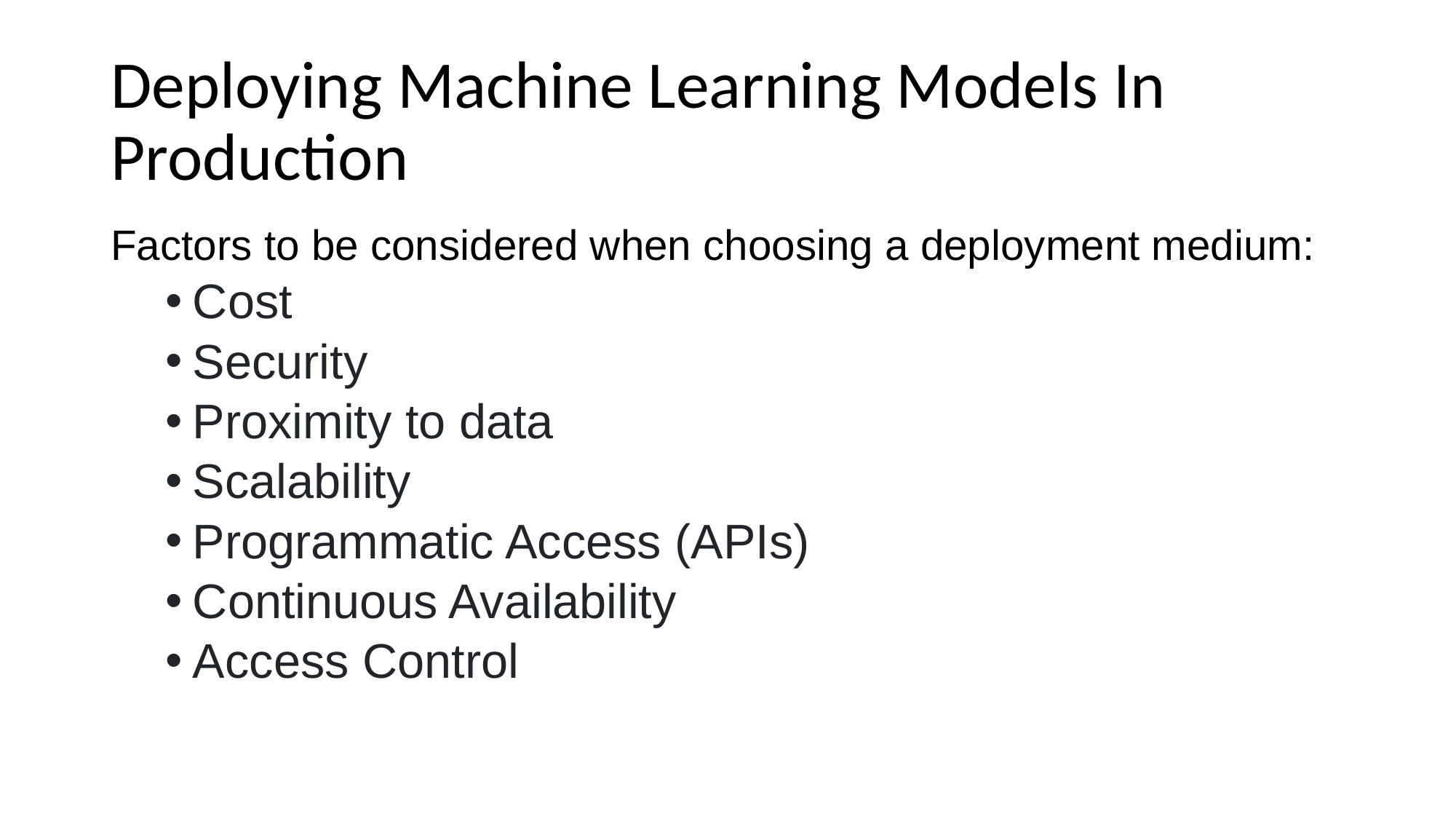

# Deploying Machine Learning Models In Production
Factors to be considered when choosing a deployment medium:
Cost
Security
Proximity to data
Scalability
Programmatic Access (APIs)
Continuous Availability
Access Control